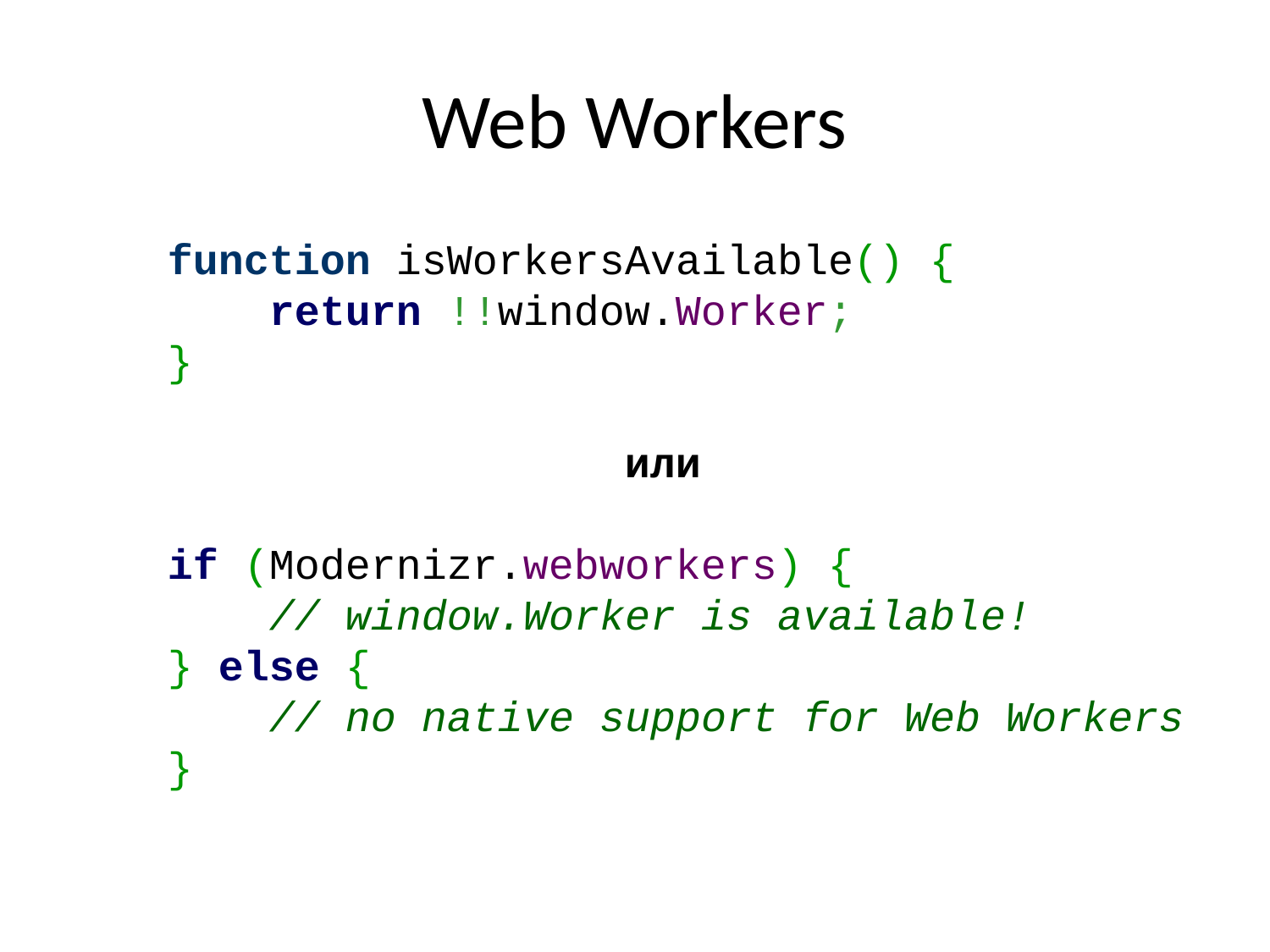

# Web Workers
function isWorkersAvailable() {
    return !!window.Worker;
}

                  или

if (Modernizr.webworkers) {
    // window.Worker is available!
} else {
    // no native support for Web Workers
}